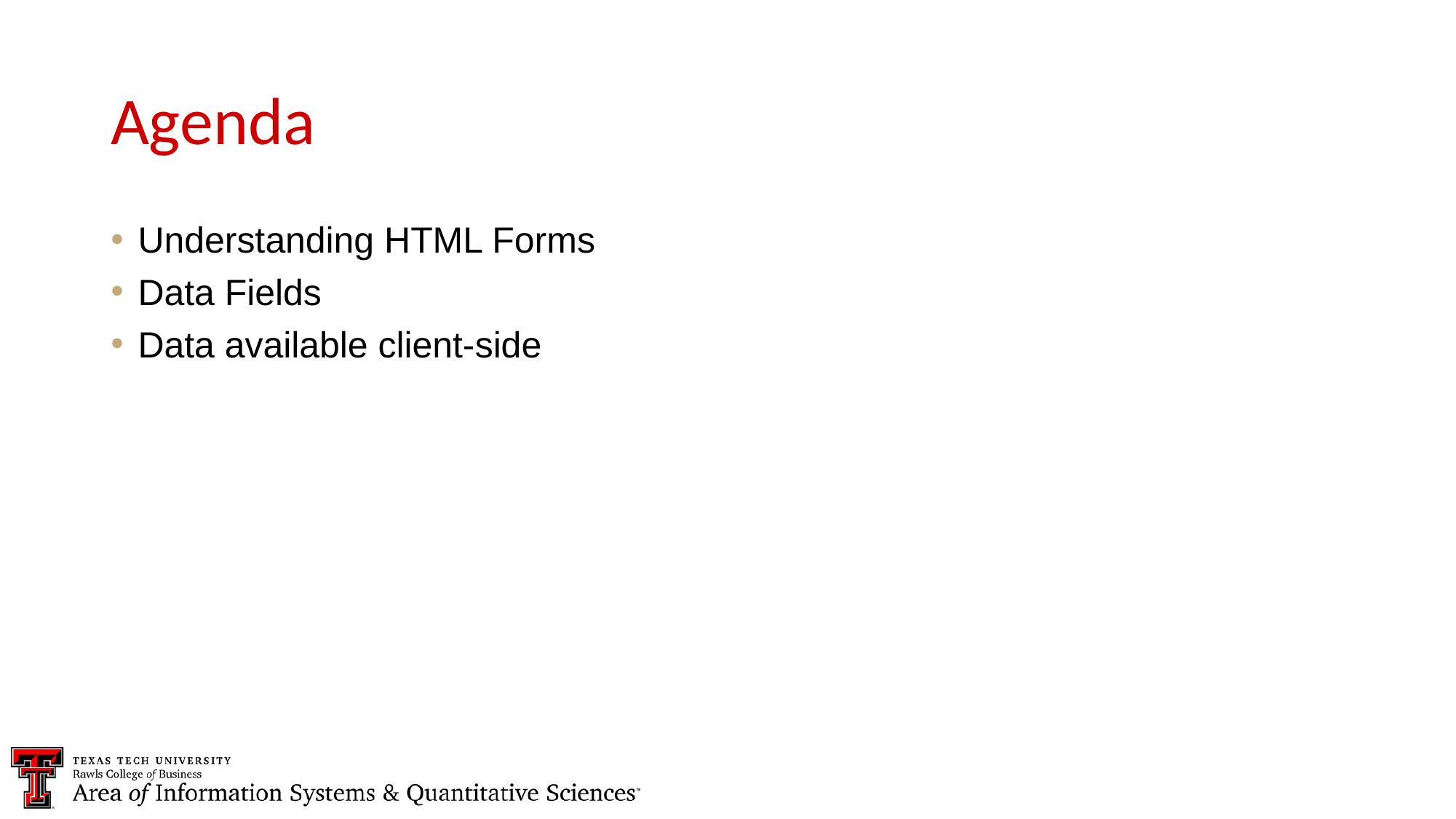

Agenda
Understanding HTML Forms
Data Fields
Data available client-side